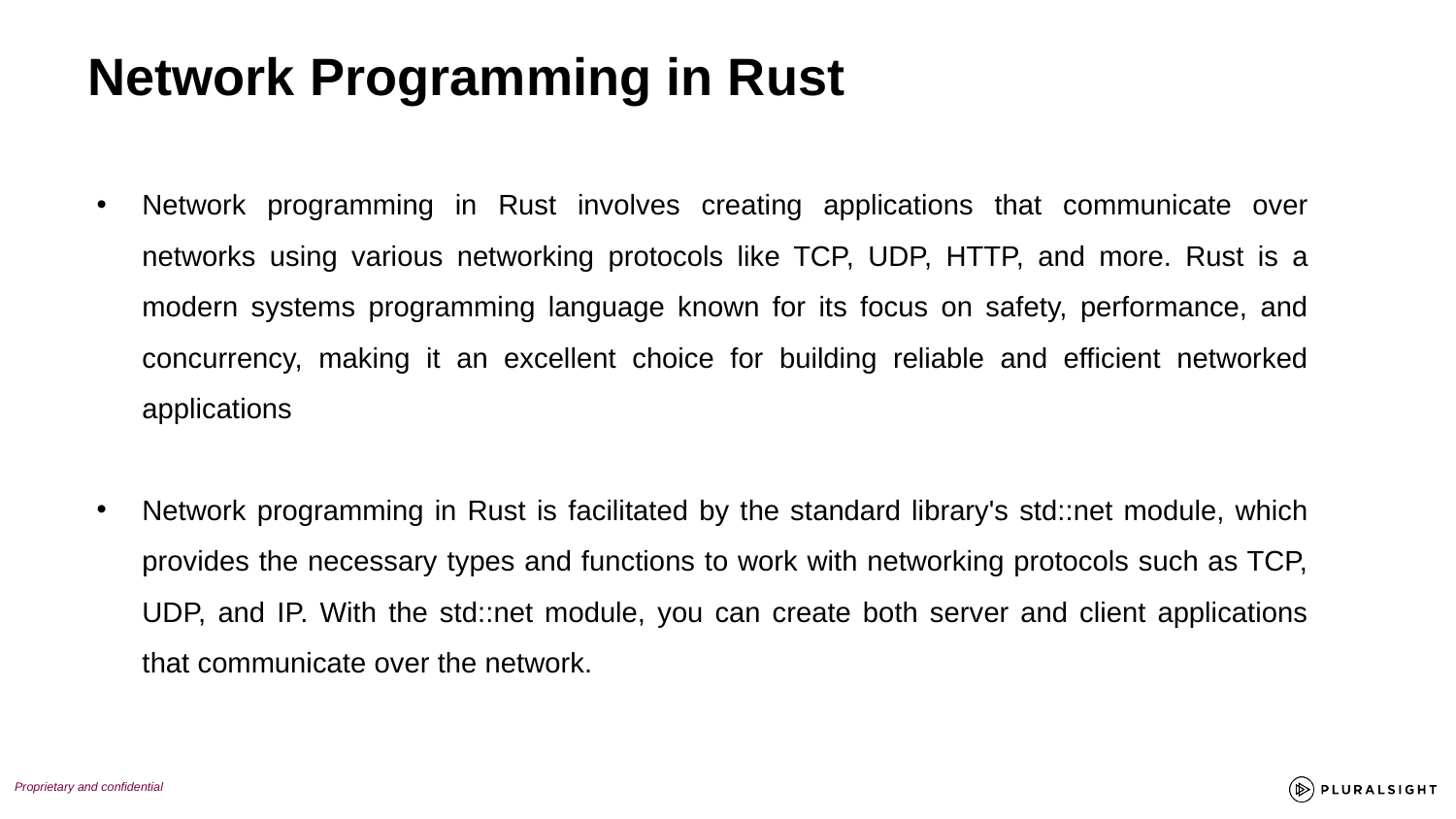

Network Programming in Rust
Network programming in Rust involves creating applications that communicate over networks using various networking protocols like TCP, UDP, HTTP, and more. Rust is a modern systems programming language known for its focus on safety, performance, and concurrency, making it an excellent choice for building reliable and efficient networked applications

Network programming in Rust is facilitated by the standard library's std::net module, which provides the necessary types and functions to work with networking protocols such as TCP, UDP, and IP. With the std::net module, you can create both server and client applications that communicate over the network.